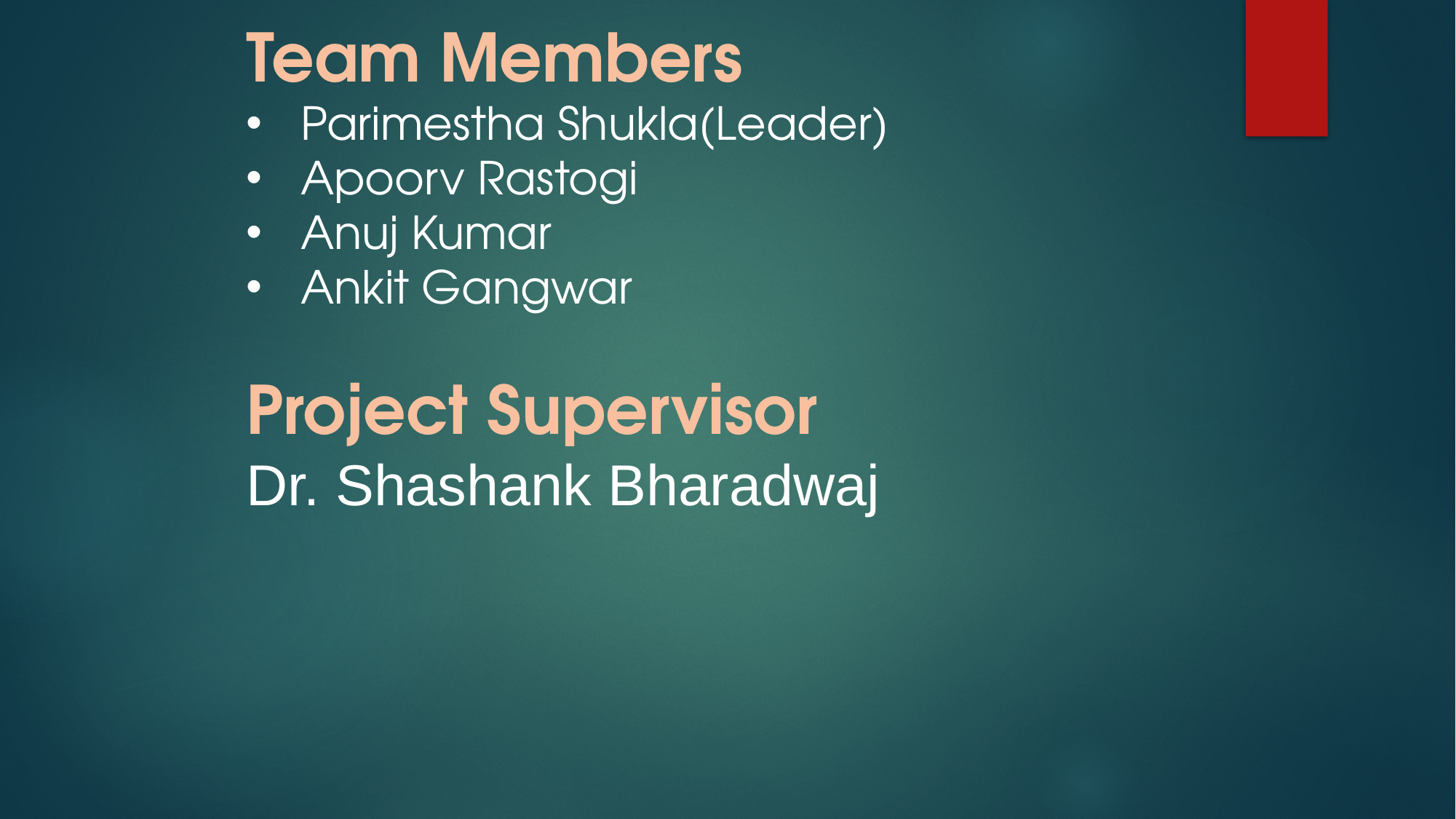

Team Members
Parimestha Shukla(Leader)
Apoorv Rastogi
Anuj Kumar
Ankit Gangwar

Project Supervisor
Dr. Shashank Bharadwaj